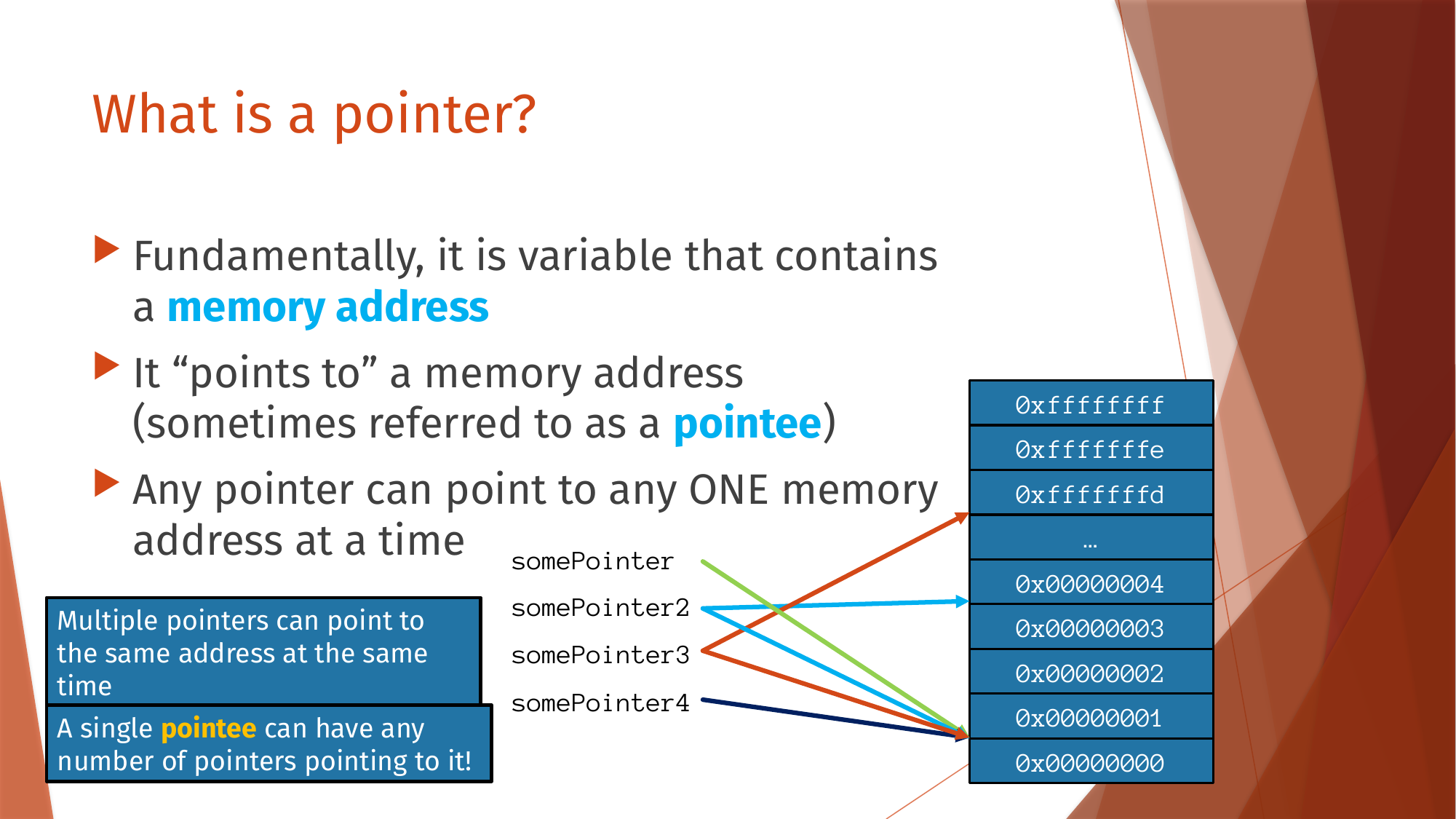

# What is a pointer?
Fundamentally, it is variable that contains a memory address
It “points to” a memory address (sometimes referred to as a pointee)
Any pointer can point to any ONE memory address at a time
0xffffffff
0xfffffffe
0xfffffffd
…
0x00000004
0x00000003
0x00000002
0x00000001
0x00000000
somePointer
somePointer2
Multiple pointers can point to the same address at the same time
somePointer3
somePointer4
A single pointee can have any number of pointers pointing to it!